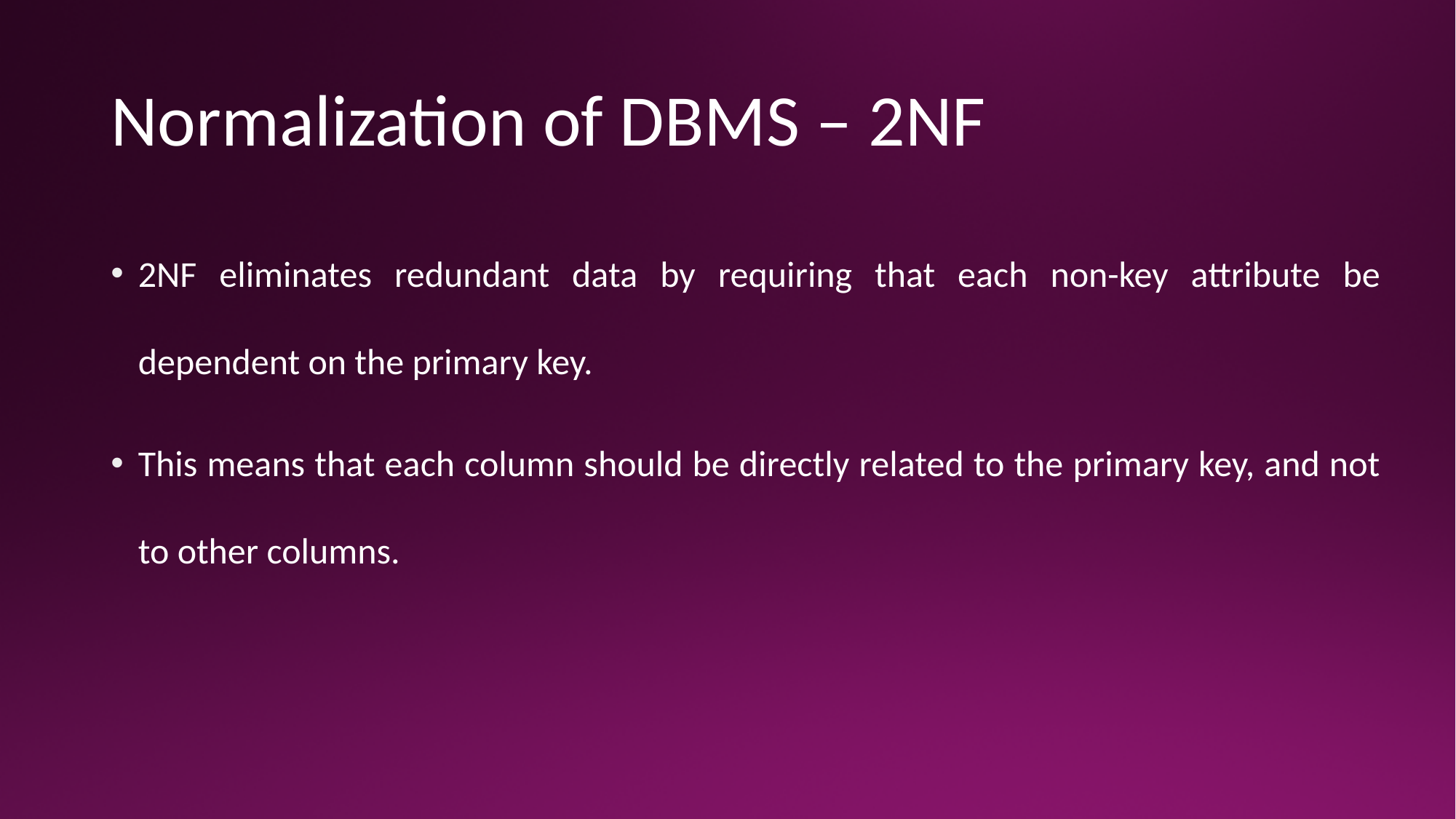

# Normalization of DBMS – 2NF
2NF eliminates redundant data by requiring that each non-key attribute be dependent on the primary key.
This means that each column should be directly related to the primary key, and not to other columns.